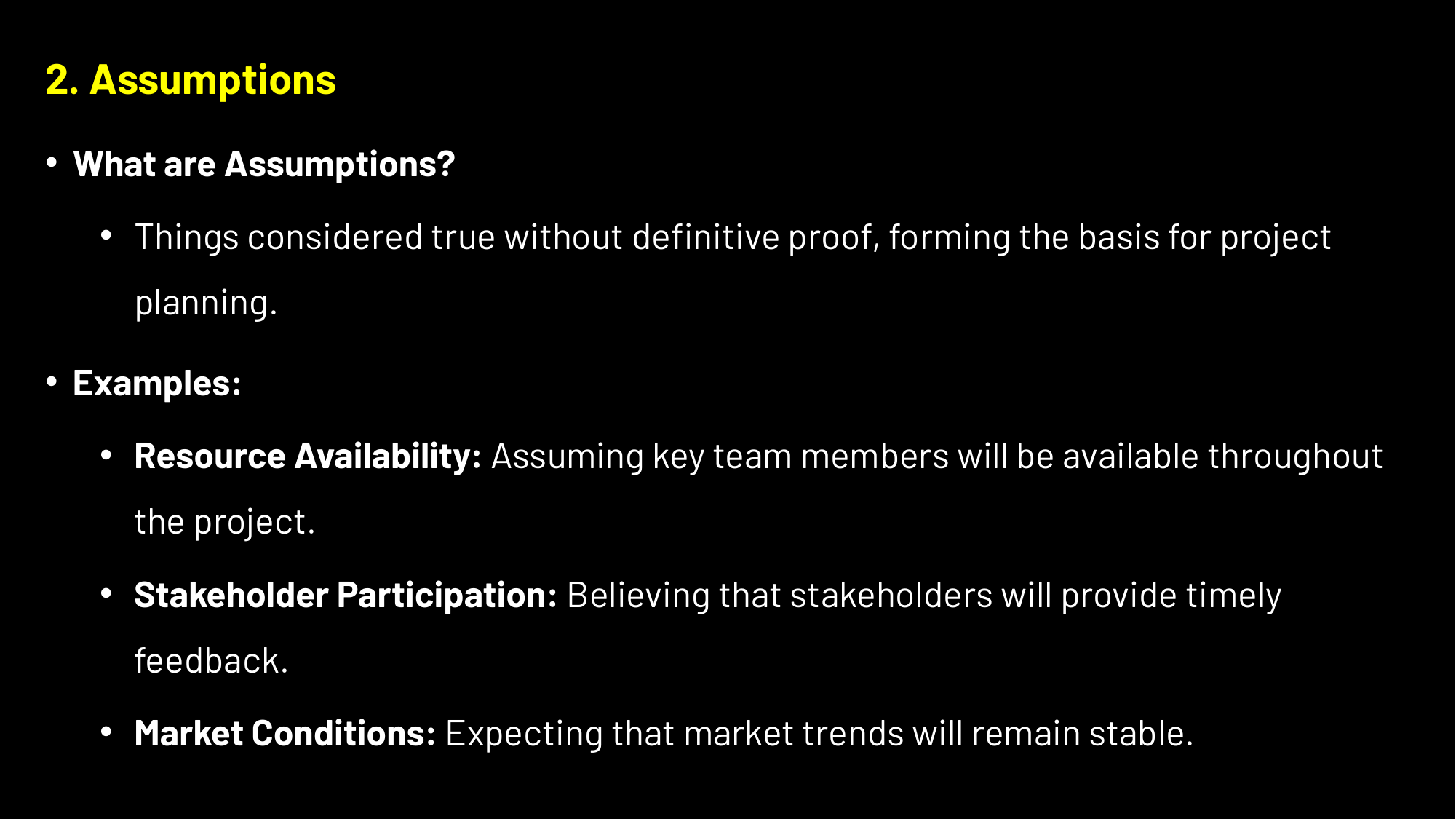

2. Assumptions
What are Assumptions?
Things considered true without definitive proof, forming the basis for project planning.
Examples:
Resource Availability: Assuming key team members will be available throughout the project.
Stakeholder Participation: Believing that stakeholders will provide timely feedback.
Market Conditions: Expecting that market trends will remain stable.